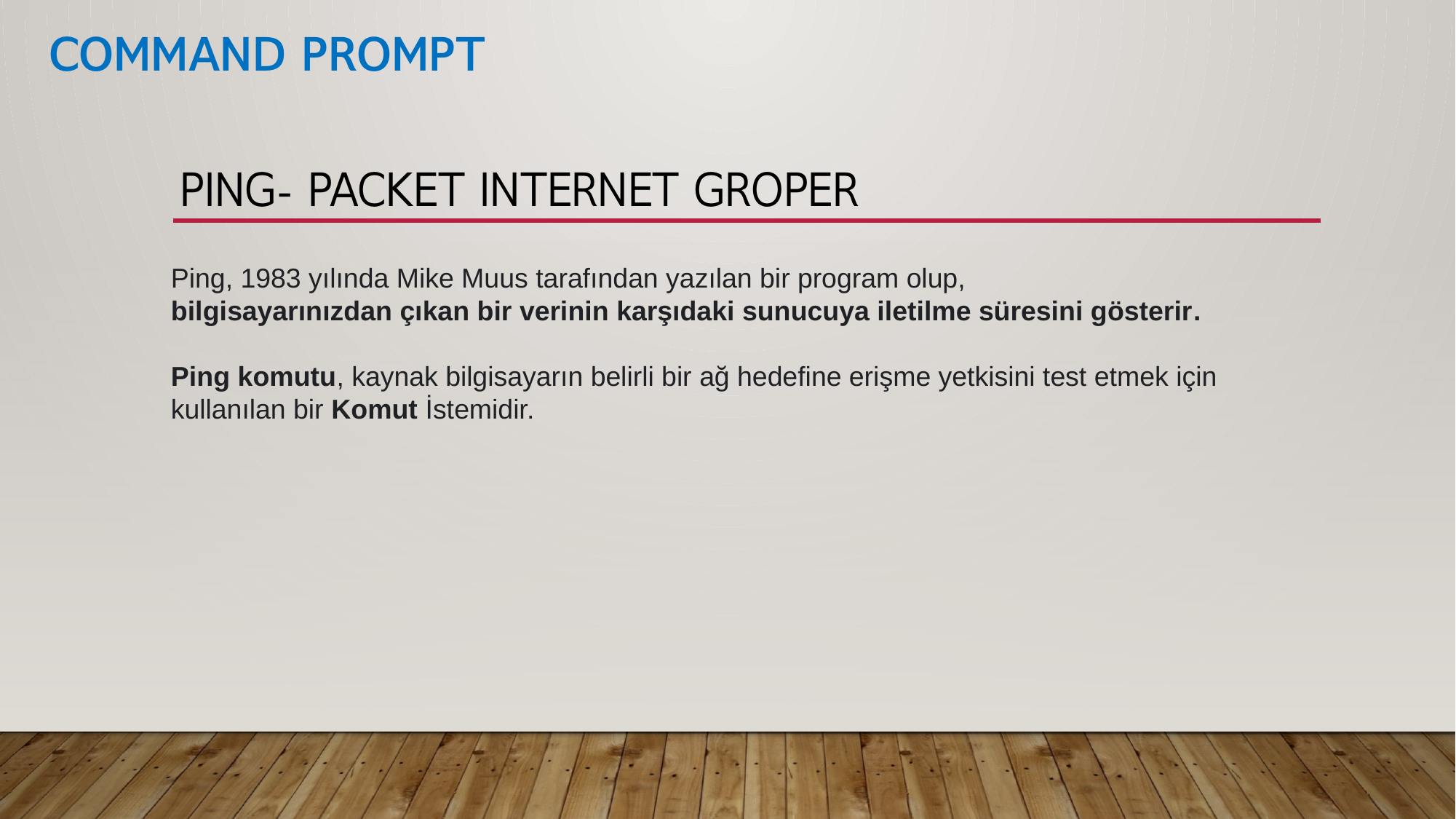

# COMMAND PROMPT
 PING- Packet Internet Groper
Ping, 1983 yılında Mike Muus tarafından yazılan bir program olup,
bilgisayarınızdan çıkan bir verinin karşıdaki sunucuya iletilme süresini gösterir.

Ping komutu, kaynak bilgisayarın belirli bir ağ hedefine erişme yetkisini test etmek için
kullanılan bir Komut İstemidir.